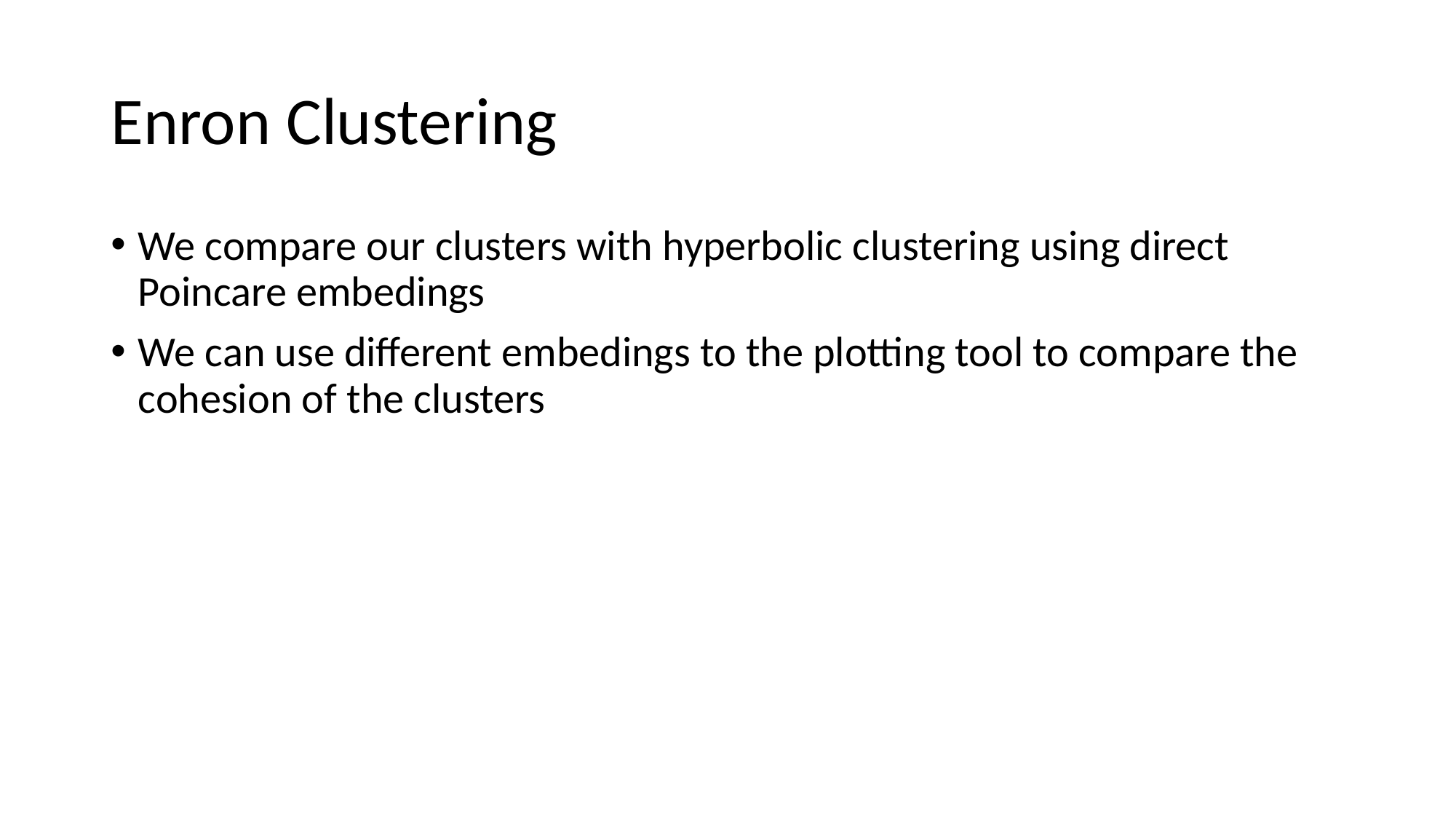

# Enron Clustering
We compare our clusters with hyperbolic clustering using direct Poincare embedings
We can use different embedings to the plotting tool to compare the cohesion of the clusters